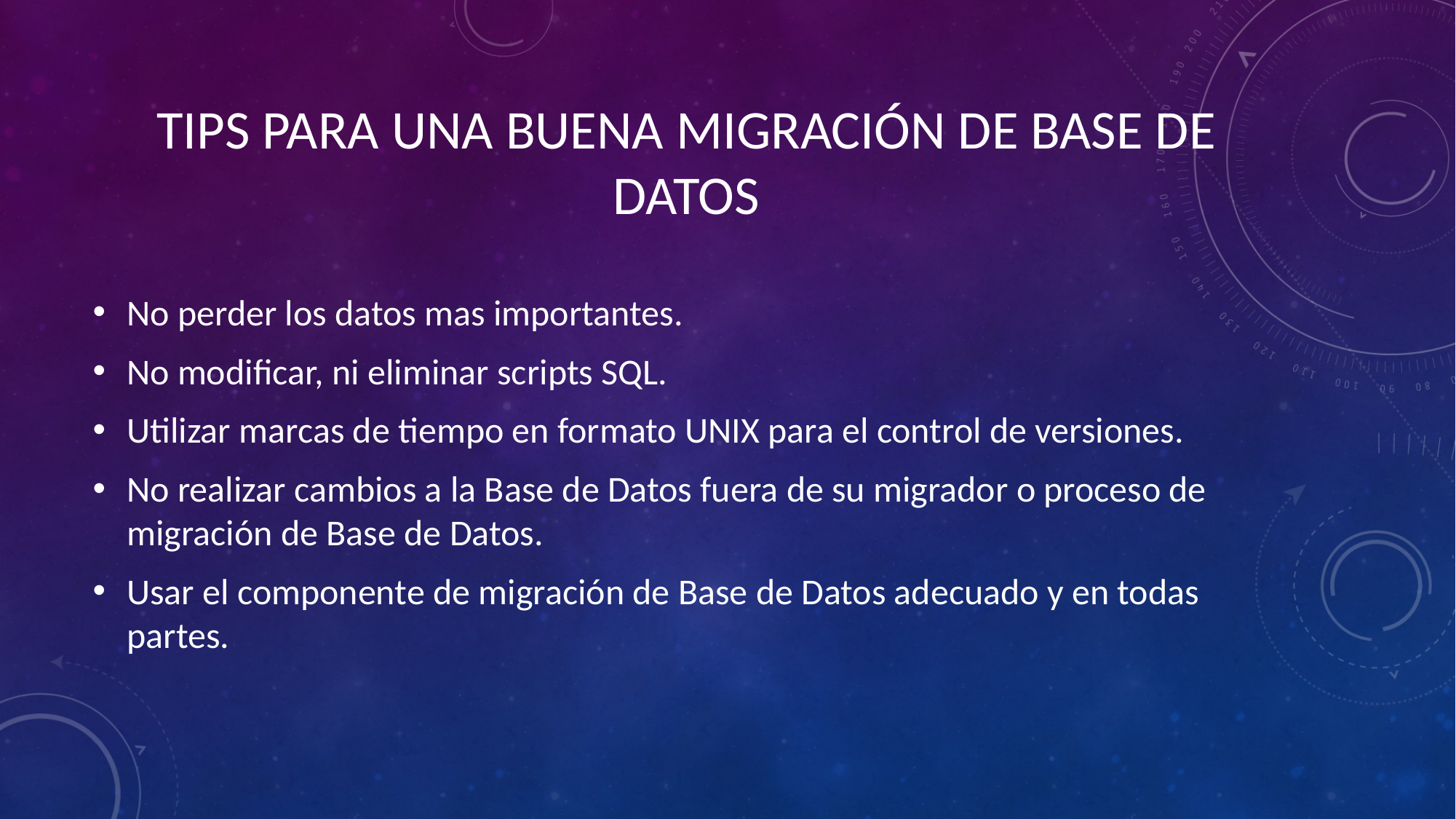

# TIPS PARA UNA BUENA MIGRACIÓN DE BASE DE DATOS
No perder los datos mas importantes.
No modificar, ni eliminar scripts SQL.
Utilizar marcas de tiempo en formato UNIX para el control de versiones.
No realizar cambios a la Base de Datos fuera de su migrador o proceso de migración de Base de Datos.
Usar el componente de migración de Base de Datos adecuado y en todas partes.